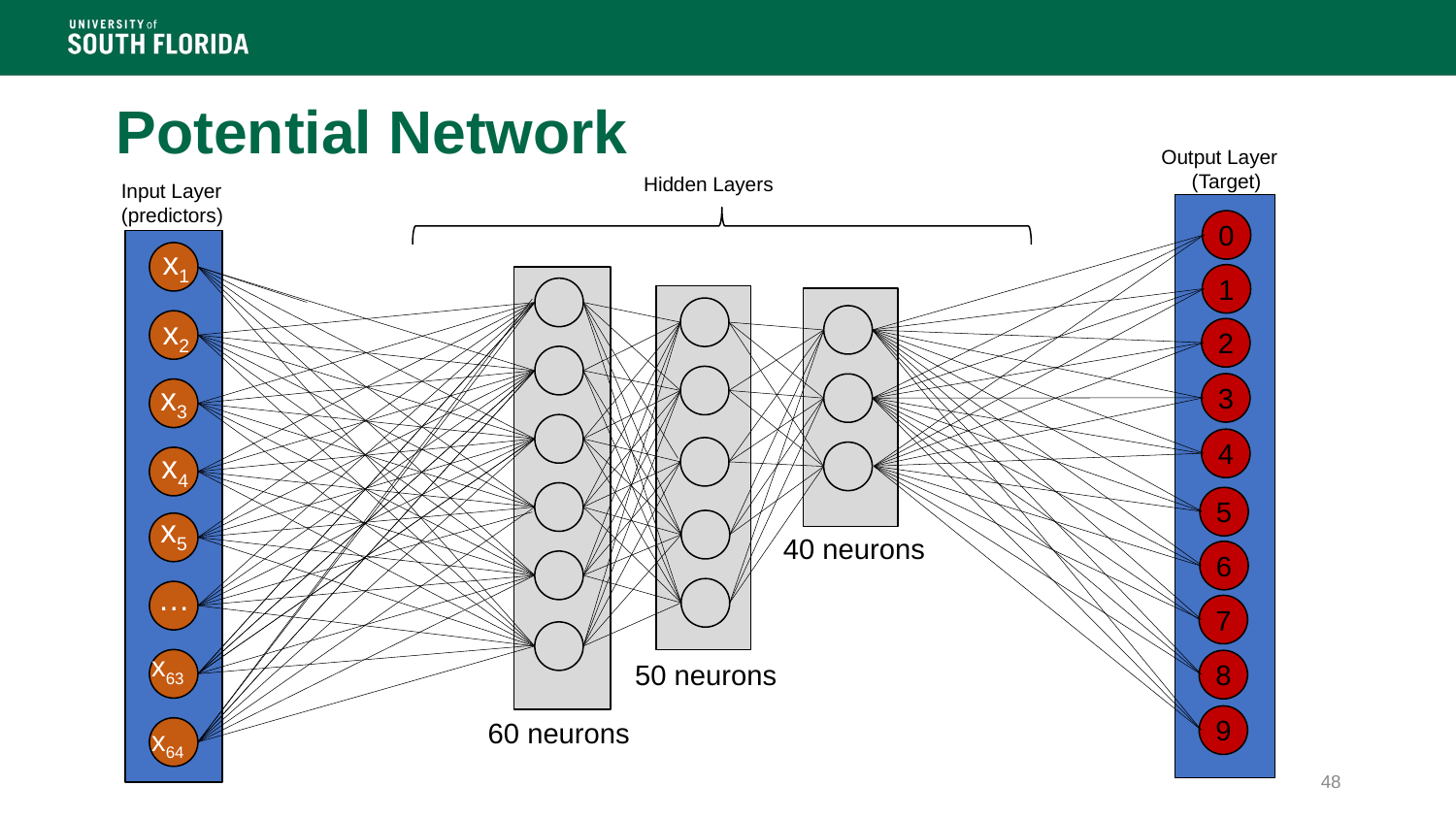

# Potential Network
Output Layer
(Target)
Hidden Layers
Input Layer
(predictors)

0

x1

1

x2

2

x3

3

4

x4

5
x5

40 neurons

6

…

7

x63

50 neurons

8

9
60 neurons
x64

48